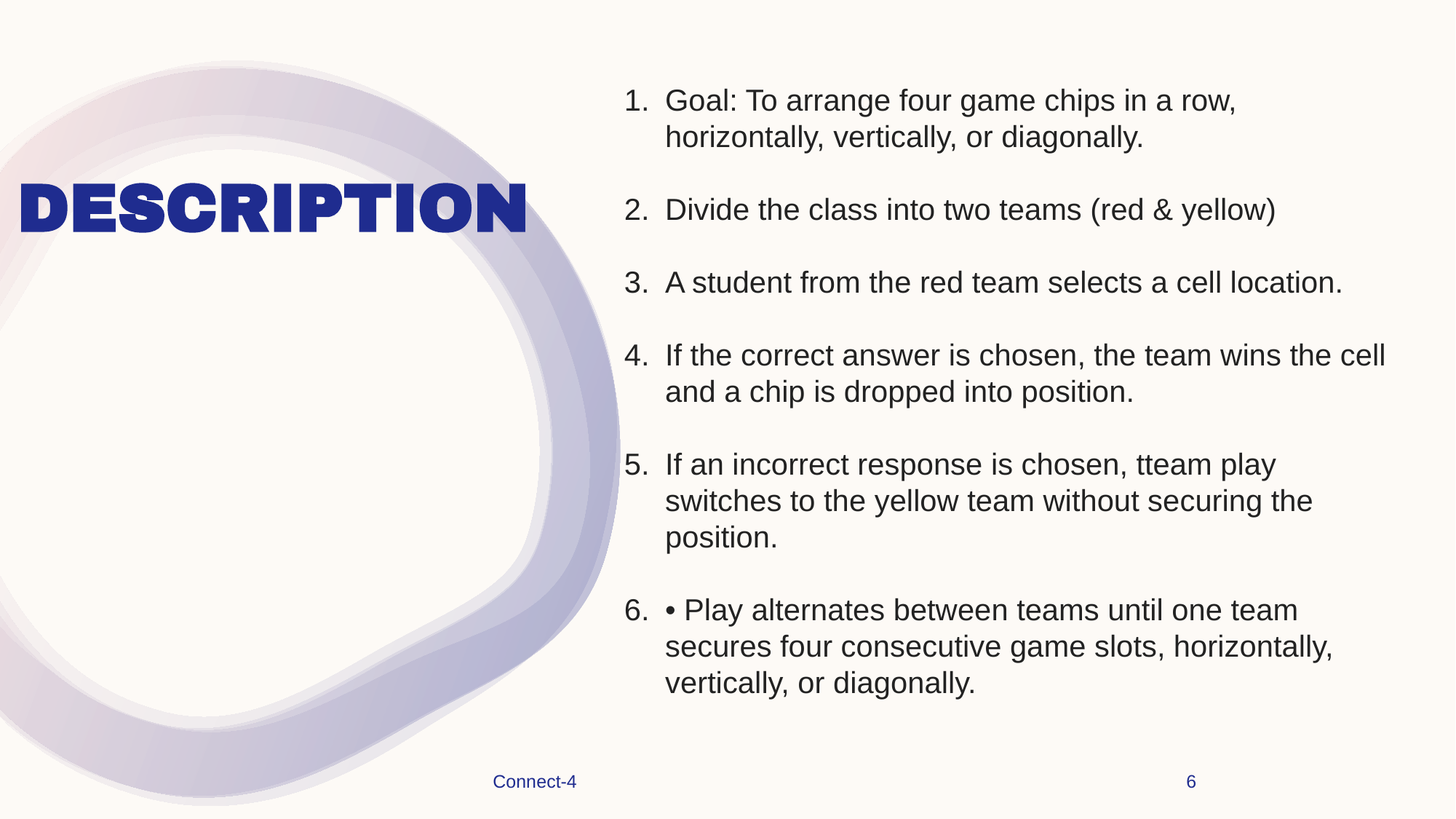

Goal: To arrange four game chips in a row, horizontally, vertically, or diagonally.

Divide the class into two teams (red & yellow)

A student from the red team selects a cell location.

If the correct answer is chosen, the team wins the cell and a chip is dropped into position.

If an incorrect response is chosen, tteam play switches to the yellow team without securing the position.

• Play alternates between teams until one team secures four consecutive game slots, horizontally, vertically, or diagonally.

# DESCRIPTION
Connect-4
6